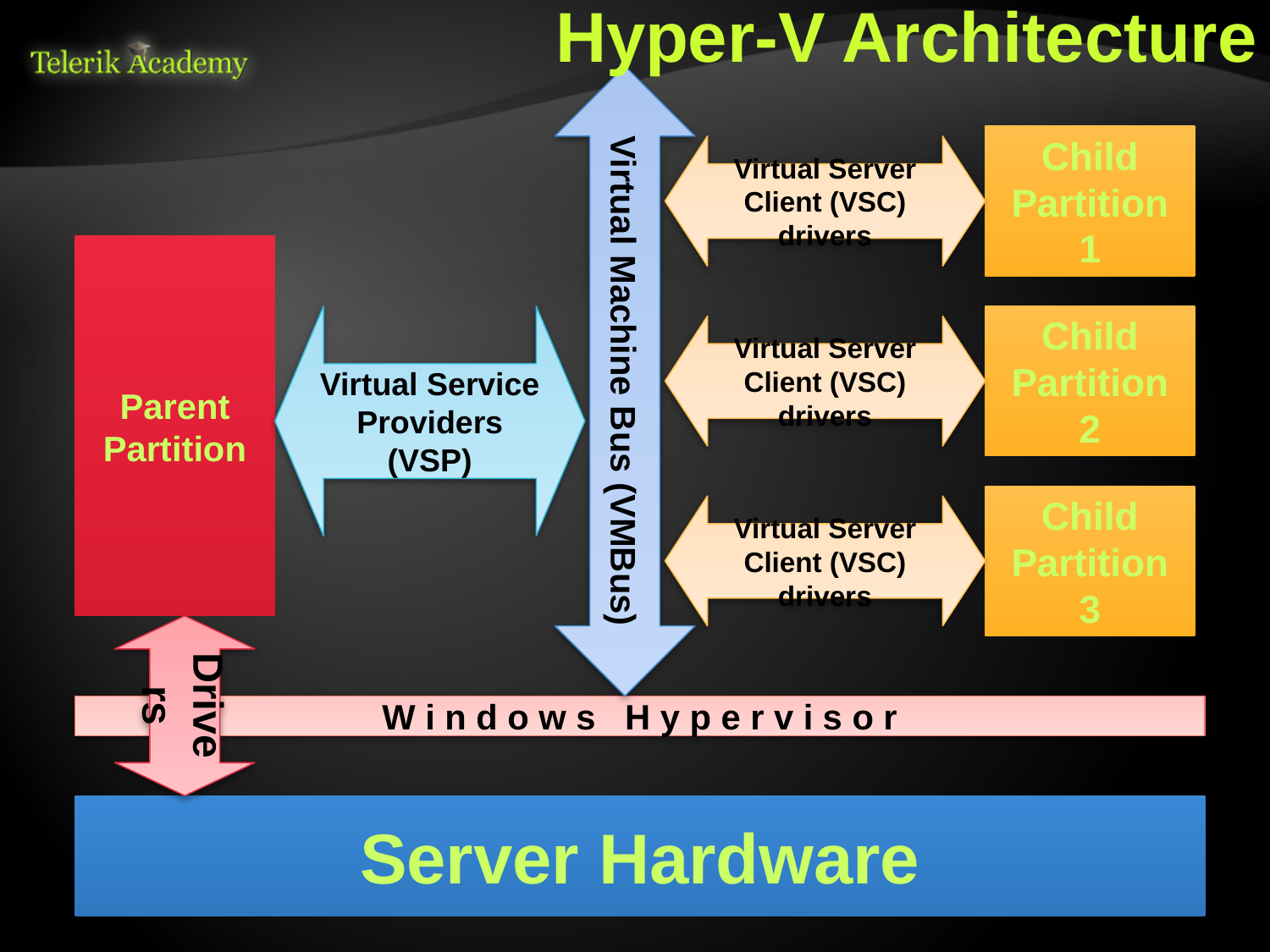

Hyper-V Architecture
Virtual Machine Bus (VMBus)
Child Partition 1
Virtual Server Client (VSC) drivers
Parent Partition
Child Partition 2
Virtual Service Providers (VSP)
Virtual Server Client (VSC) drivers
Child Partition 3
Virtual Server Client (VSC) drivers
Drivers
W i n d o w s   H y p e r v i s o r
Server Hardware